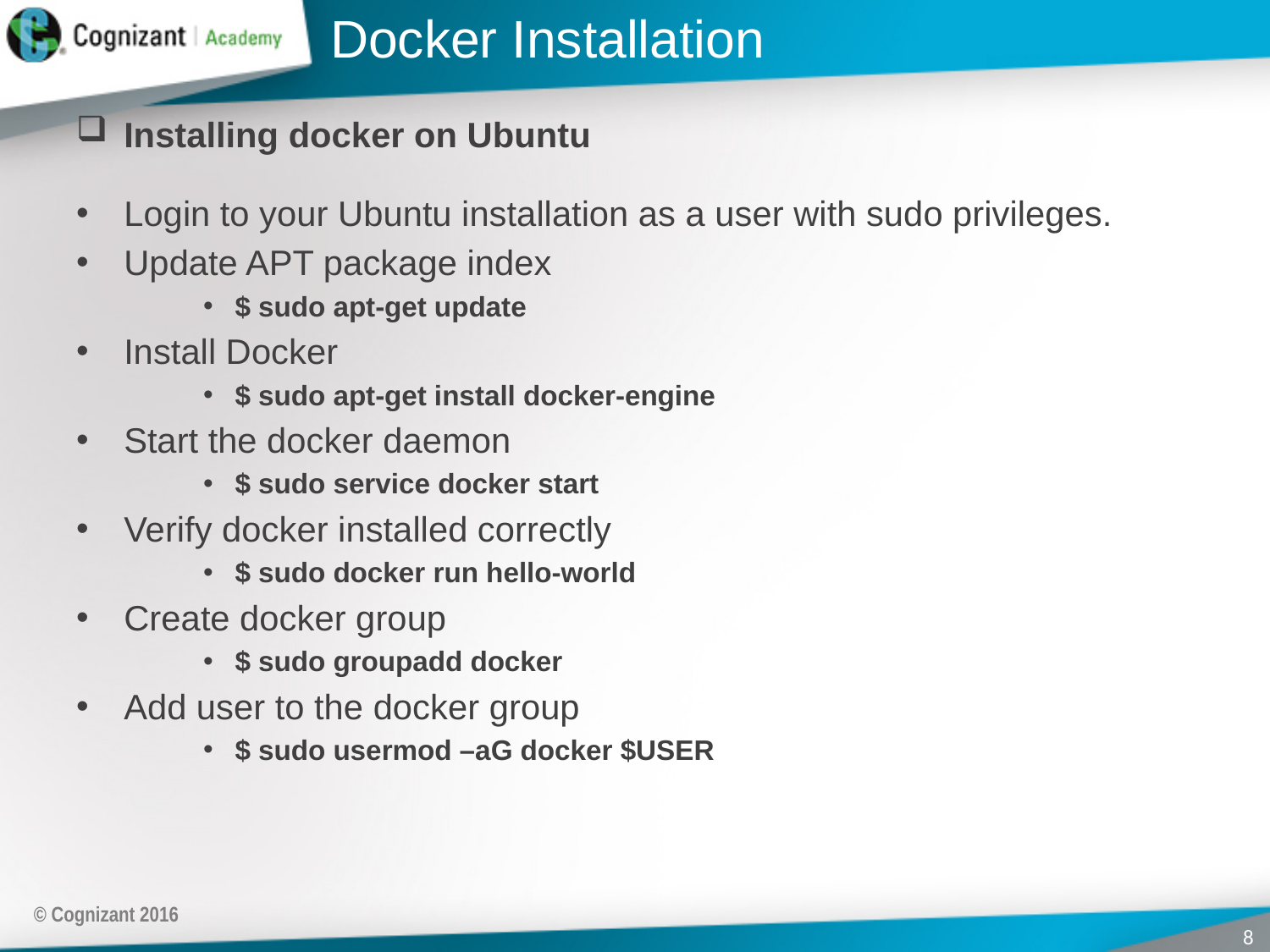

# Docker Installation
Installing docker on Ubuntu

Login to your Ubuntu installation as a user with sudo privileges.
Update APT package index
$ sudo apt-get update
Install Docker
$ sudo apt-get install docker-engine
Start the docker daemon
$ sudo service docker start
Verify docker installed correctly
$ sudo docker run hello-world
Create docker group
$ sudo groupadd docker
Add user to the docker group
$ sudo usermod –aG docker $USER
© Cognizant 2016
8